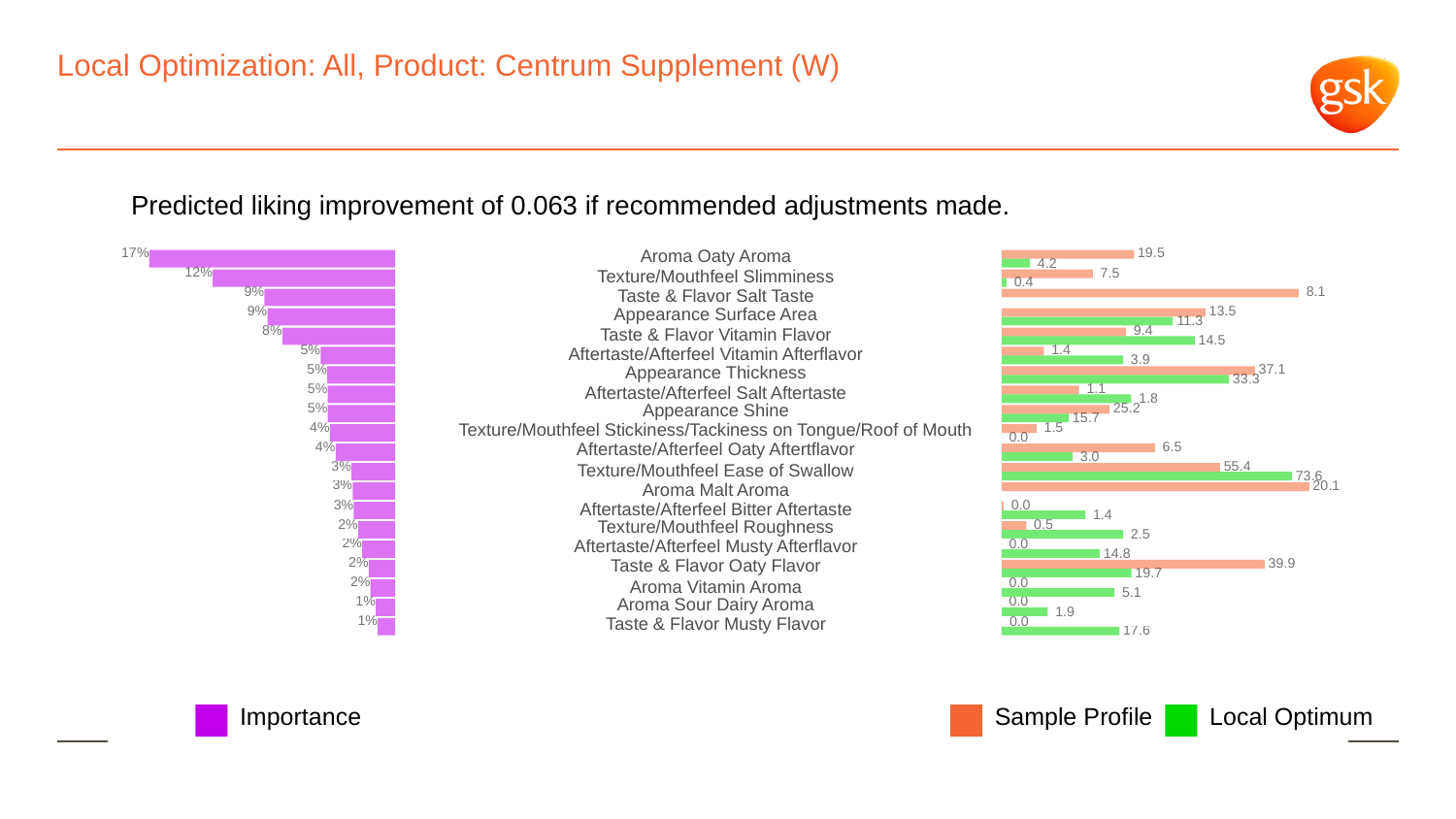

# Local Optimization: All, Product: Centrum Supplement (W)

Predicted liking improvement of 0.063 if recommended adjustments made.

17%
Aroma Oaty Aroma
 19.5

  4.2

12%
  7.5

Texture/Mouthfeel Slimminess
  0.4

9%
  8.1

Taste & Flavor Salt Taste
9%
Appearance Surface Area
 13.5

 11.3

8%
  9.4

Taste & Flavor Vitamin Flavor
 14.5

5%
  1.4

Aftertaste/Afterfeel Vitamin Afterflavor
  3.9

5%
 37.1
Appearance Thickness

 33.3

5%
  1.1

Aftertaste/Afterfeel Salt Aftertaste
  1.8

5%
Appearance Shine
 25.2

 15.7

4%
Texture/Mouthfeel Stickiness/Tackiness on Tongue/Roof of Mouth
  1.5

  0.0

4%
Aftertaste/Afterfeel Oaty Aftertflavor
  6.5

  3.0

3%
 55.4

Texture/Mouthfeel Ease of Swallow
 73.6

3%
 20.1

Aroma Malt Aroma
3%
  0.0

Aftertaste/Afterfeel Bitter Aftertaste
  1.4

2%
Texture/Mouthfeel Roughness
  0.5

  2.5

2%
Aftertaste/Afterfeel Musty Afterflavor
  0.0

 14.8

2%
Taste & Flavor Oaty Flavor
 39.9

 19.7

2%
  0.0

Aroma Vitamin Aroma
  5.1

1%
Aroma Sour Dairy Aroma
  0.0

  1.9

1%
Taste & Flavor Musty Flavor
  0.0

 17.6

Local Optimum
Sample Profile
Importance